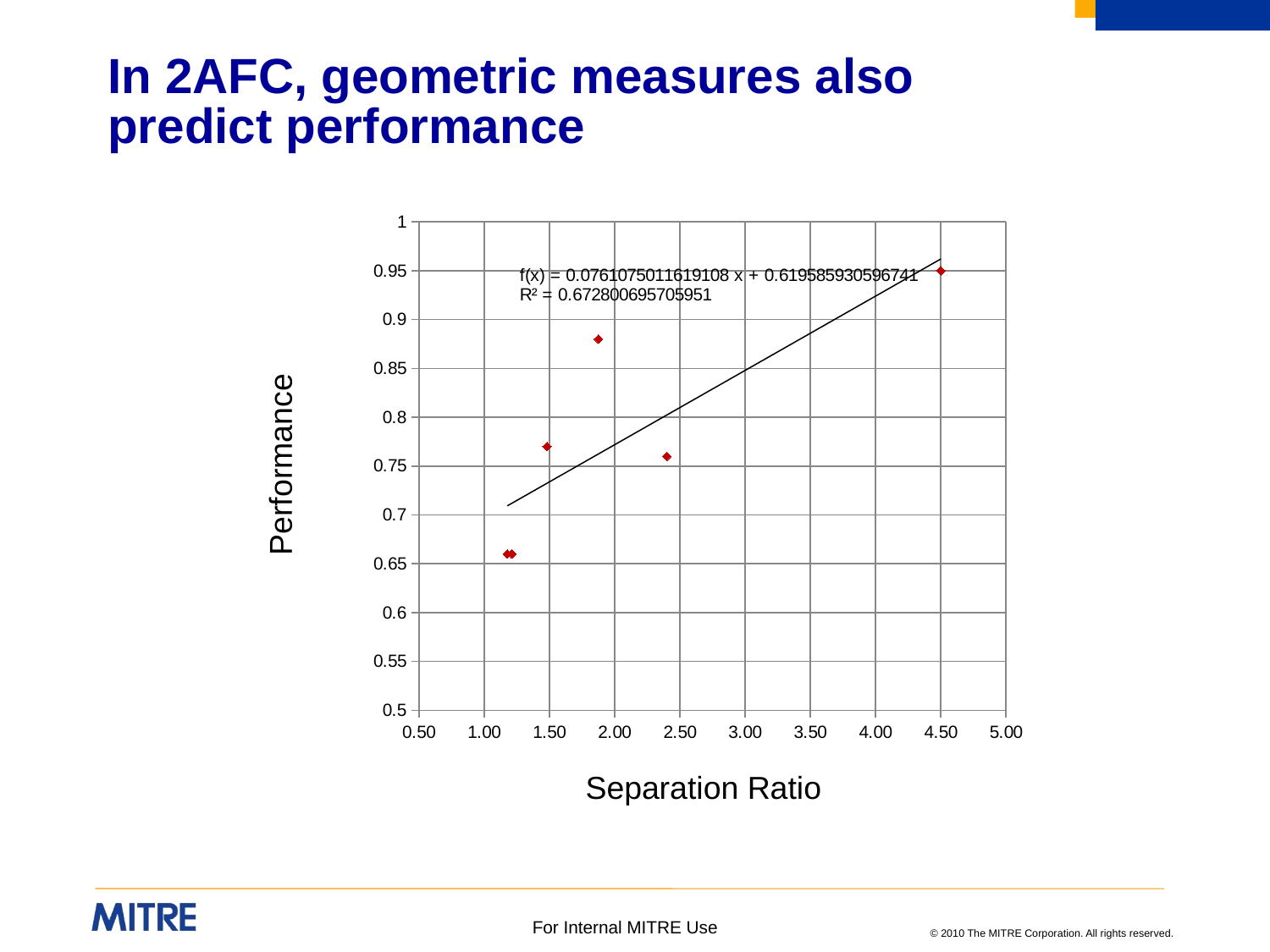

# In 2AFC, geometric measures also predict performance

### Chart

| Category |  |
|---|---|
Performance
Separation Ratio